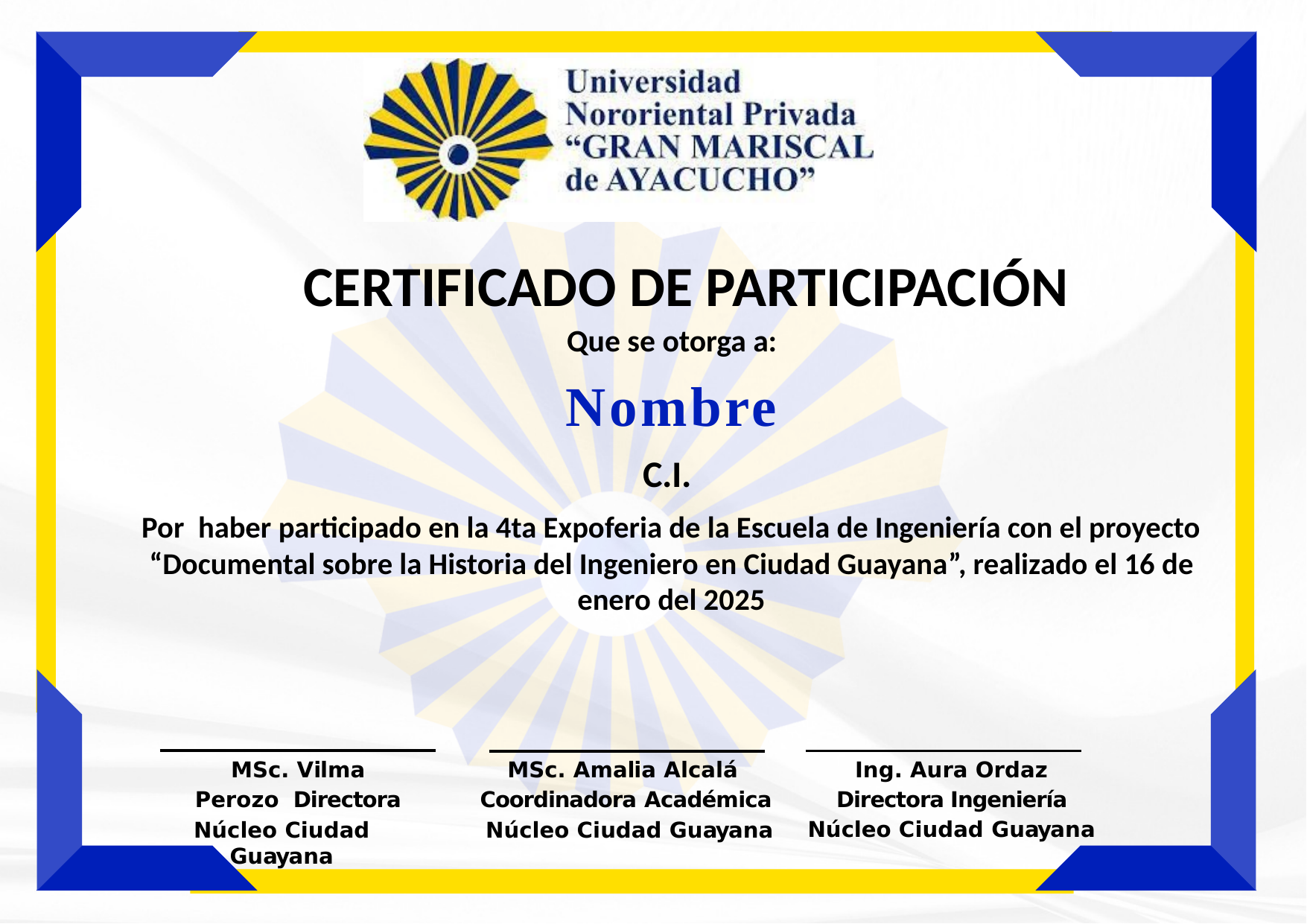

# CERTIFICADO DE PARTICIPACIÓN
        Que se otorga a:
Nombre
C.I.
Por  haber participado en la 4ta Expoferia de la Escuela de Ingeniería con el proyecto “Documental sobre la Historia del Ingeniero en Ciudad Guayana”, realizado el 16 de enero del 2025
Ing. Aura Ordaz Directora Ingeniería Núcleo Ciudad Guayana
MSc. Vilma Perozo  Directora
Núcleo Ciudad Guayana
MSc. Amalia Alcalá  Coordinadora Académica  Núcleo Ciudad Guayana